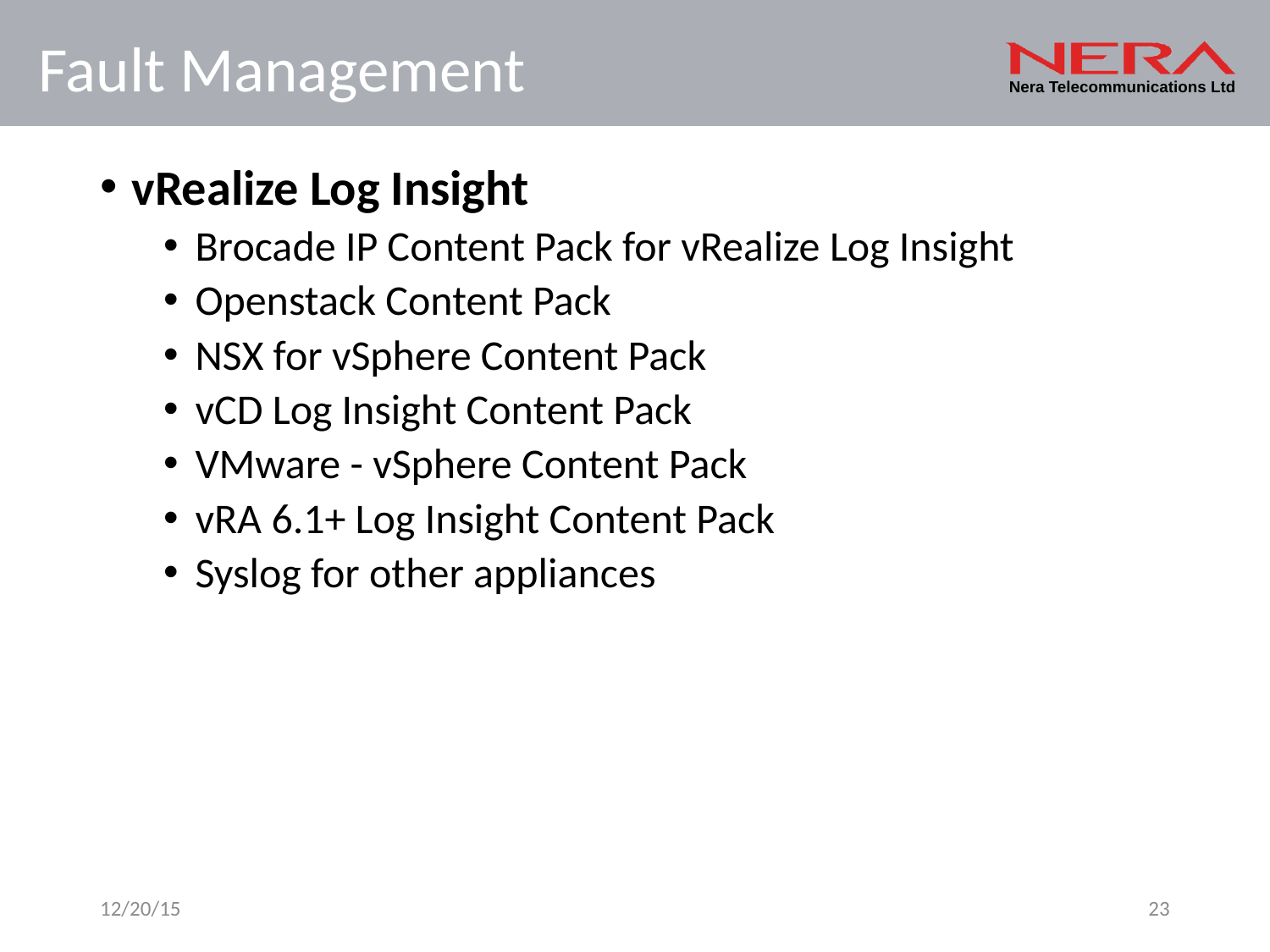

# Fault Management
vRealize Log Insight
Brocade IP Content Pack for vRealize Log Insight
Openstack Content Pack
NSX for vSphere Content Pack
vCD Log Insight Content Pack
VMware - vSphere Content Pack
vRA 6.1+ Log Insight Content Pack
Syslog for other appliances